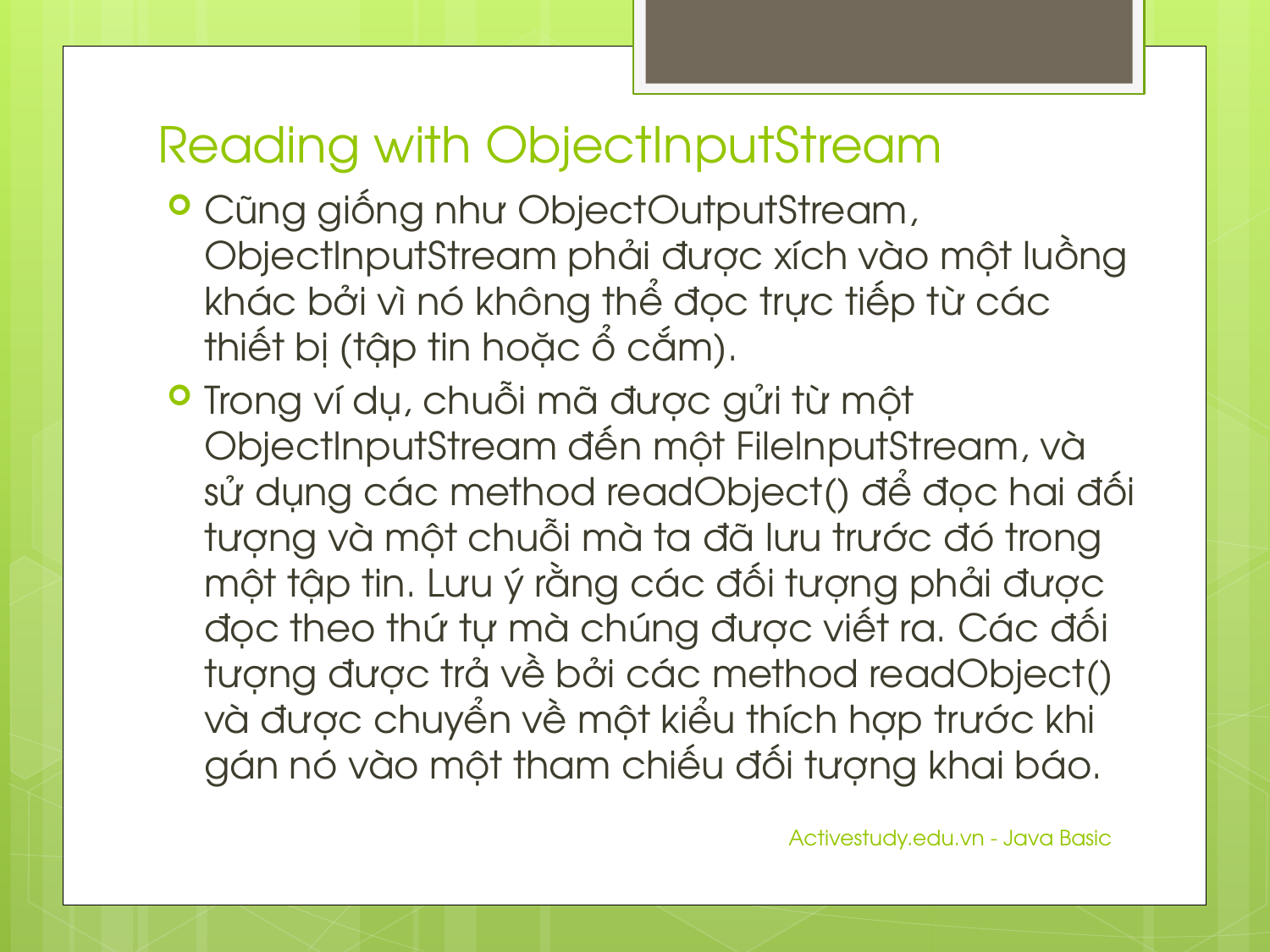

Reading with ObjectInputStream
Cũng giống như ObjectOutputStream, ObjectInputStream phải được xích vào một luồng khác bởi vì nó không thể đọc trực tiếp từ các thiết bị (tập tin hoặc ổ cắm).
Trong ví dụ, chuỗi mã được gửi từ một ObjectInputStream đến một FileInputStream, và sử dụng các method readObject() để đọc hai đối tượng và một chuỗi mà ta đã lưu trước đó trong một tập tin. Lưu ý rằng các đối tượng phải được đọc theo thứ tự mà chúng được viết ra. Các đối tượng được trả về bởi các method readObject() và được chuyển về một kiểu thích hợp trước khi gán nó vào một tham chiếu đối tượng khai báo.
Activestudy.edu.vn - Java Basic